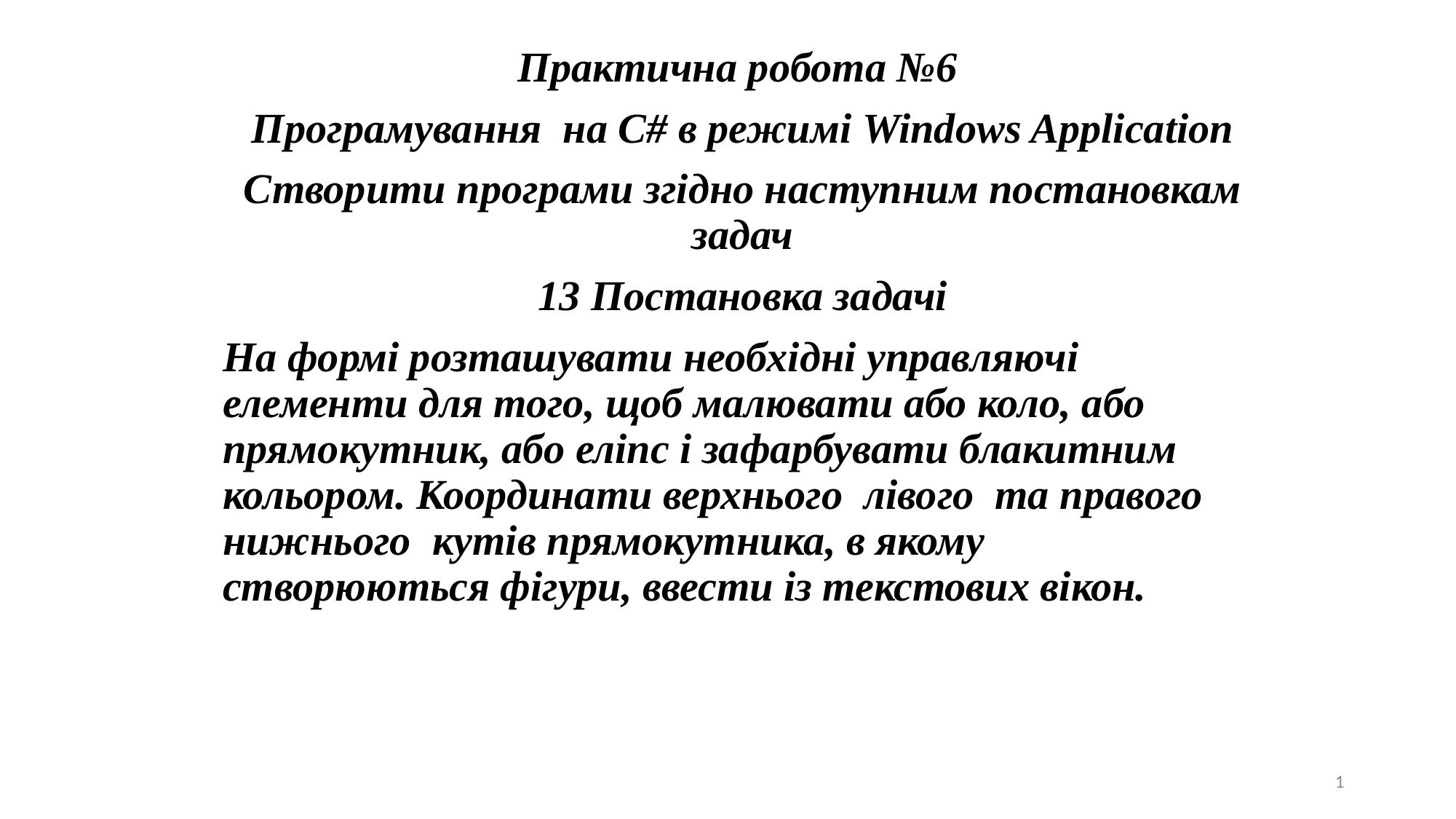

Практична робота №6
Програмування  на C# в режимі Windows Application
Створити програми згідно наступним постановкам задач
13 Постановка задачі
На формі розташувати необхідні управляючі елементи для того, щоб малювати або коло, або прямокутник, або еліпс і зафарбувати блакитним кольором. Координати верхнього  лівого  та правого нижнього  кутів прямокутника, в якому створюються фігури, ввести із текстових вікон.
1